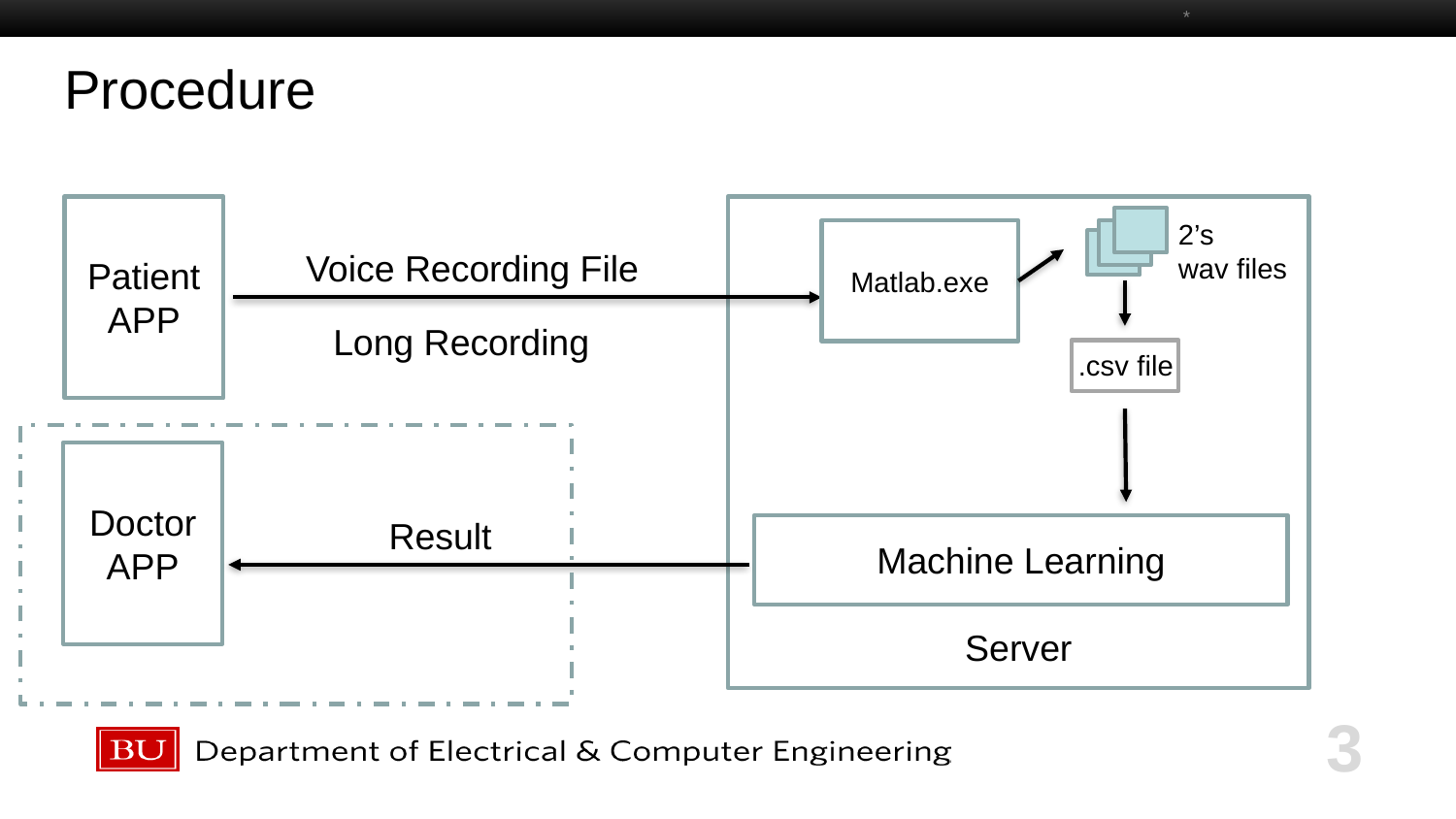

*
# Procedure
PatientAPP

2’s
wav files

Matlab.exe

Voice Recording File
Long Recording

.csv file

DoctorAPP
Result
Machine Learning
Server
3